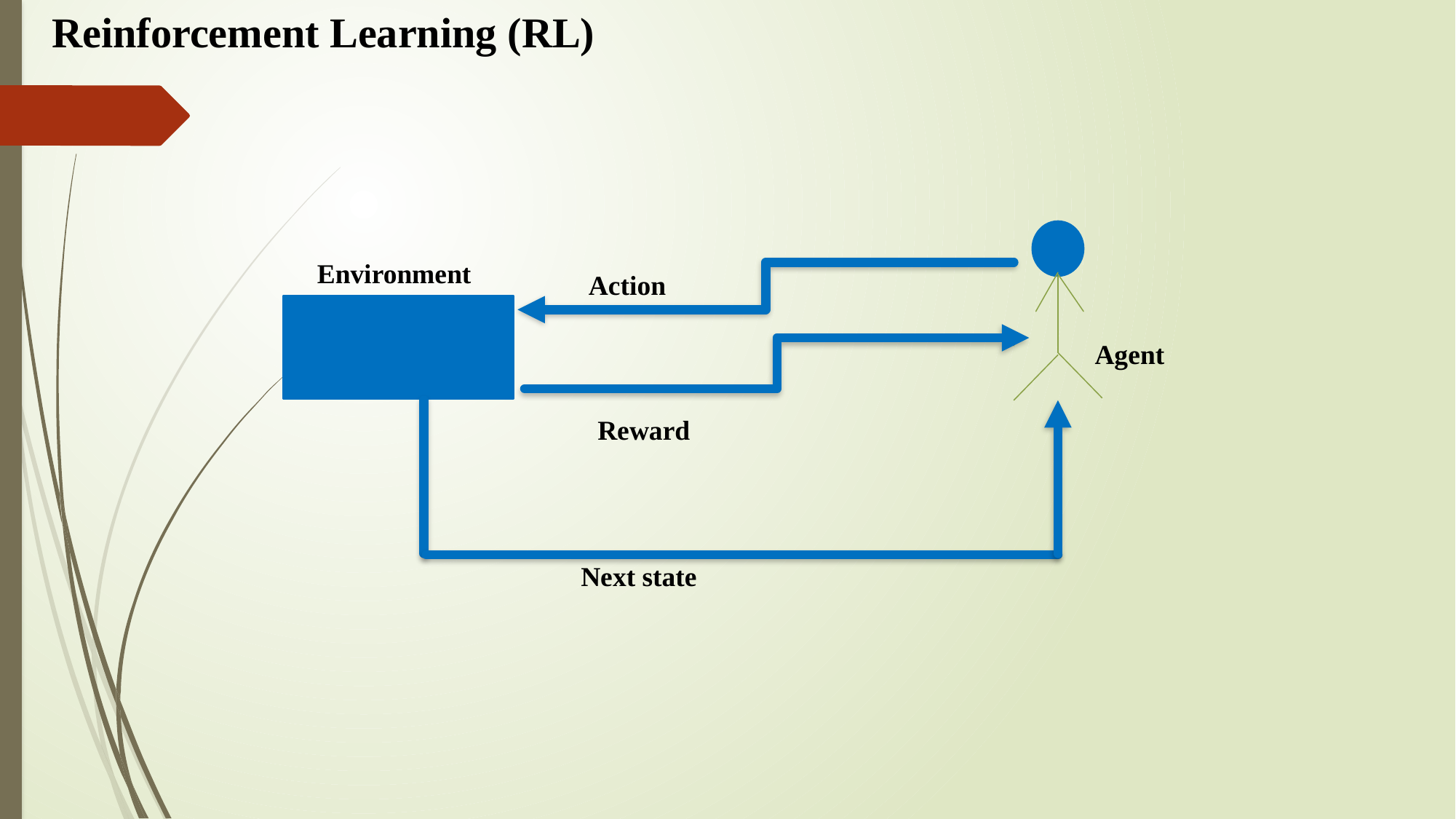

Reinforcement Learning (RL)

Environment
Action

Agent
Reward
Next state